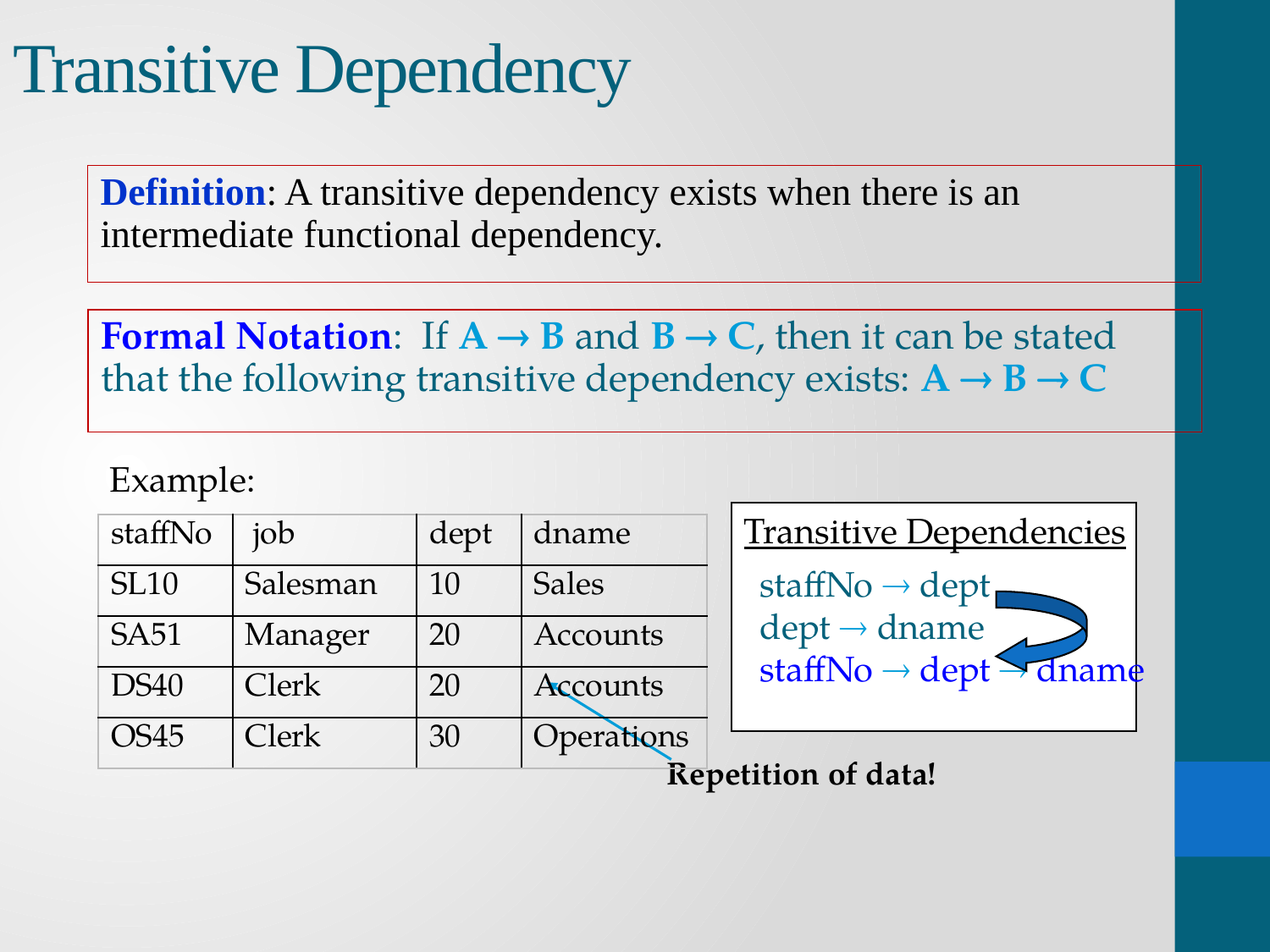

# Transitive Dependency
Definition: A transitive dependency exists when there is an intermediate functional dependency.
Formal Notation:  If A → B and B → C, then it can be stated that the following transitive dependency exists: A → B → C

Example:

Transitive Dependencies
staffNo → dept
dept → dname
staffNo → dept → dname

Repetition of data!
| staffNo | job | dept | dname |
| --- | --- | --- | --- |
| SL10 | Salesman | 10 | Sales |
| SA51 | Manager | 20 | Accounts |
| DS40 | Clerk | 20 | Accounts |
| OS45 | Clerk | 30 | Operations |